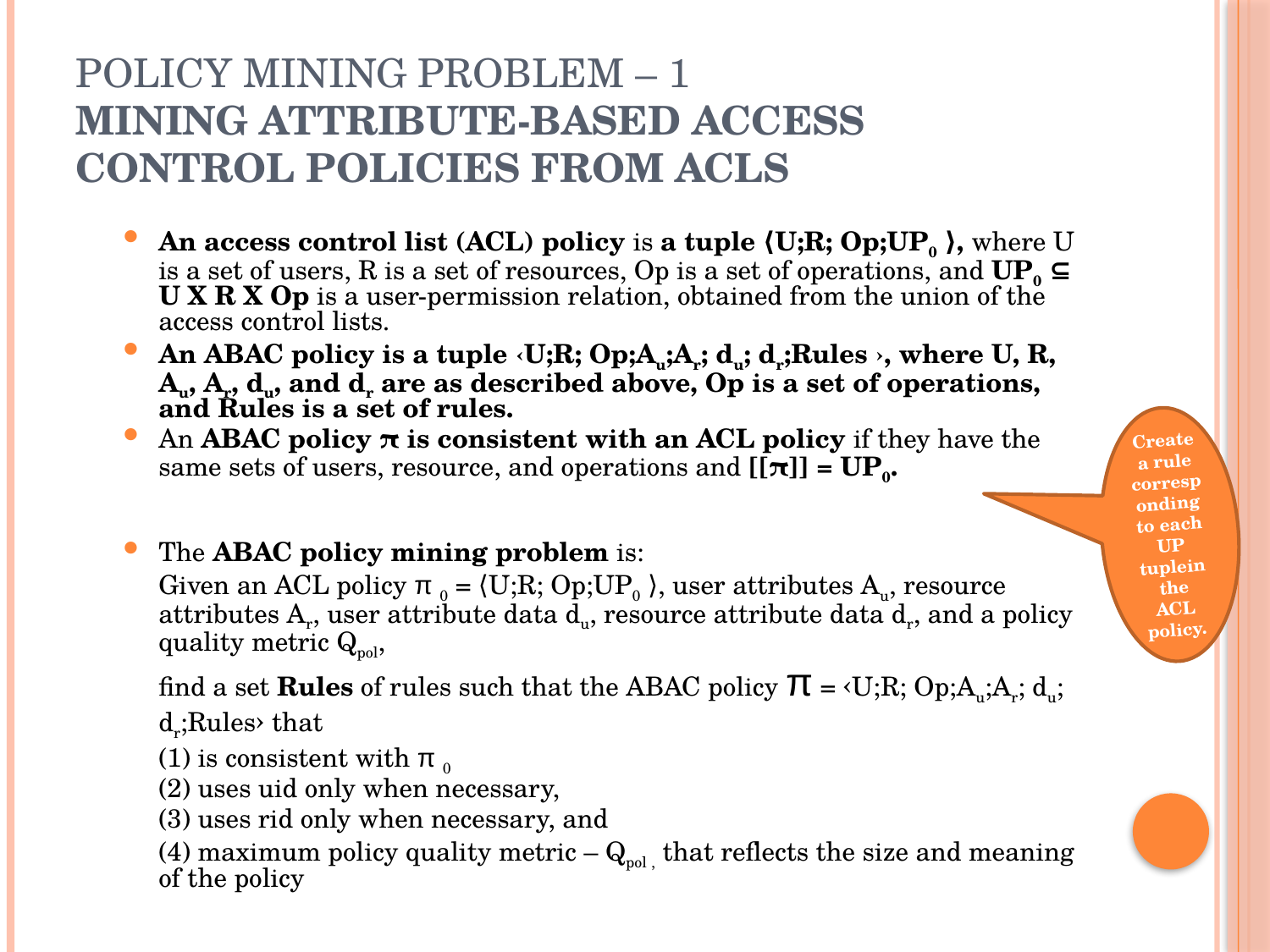

# Policy Mining Problem – 1 Mining Attribute-Based Access Control Policies From ACLs
An access control list (ACL) policy is a tuple ⟨U;R; Op;UP0 ⟩, where U is a set of users, R is a set of resources, Op is a set of operations, and UP0 ⊆ U X R X Op is a user-permission relation, obtained from the union of the access control lists.
An ABAC policy is a tuple ‹U;R; Op;Au;Ar; du; dr;Rules ›, where U, R, Au, Ar, du, and dr are as described above, Op is a set of operations, and Rules is a set of rules.
An ABAC policy π is consistent with an ACL policy if they have the same sets of users, resource, and operations and [[π]] = UP0.

The ABAC policy mining problem is:
	Given an ACL policy π 0 = ⟨U;R; Op;UP0 ⟩, user attributes Au, resource attributes Ar, user attribute data du, resource attribute data dr, and a policy quality metric Qpol,
	find a set Rules of rules such that the ABAC policy π = ‹U;R; Op;Au;Ar; du; dr;Rules› that
	(1) is consistent with π 0
	(2) uses uid only when necessary,
	(3) uses rid only when necessary, and
	(4) maximum policy quality metric – Qpol , that reflects the size and meaning of the policy

Create a rule corresponding to each UP tuplein the ACL policy.